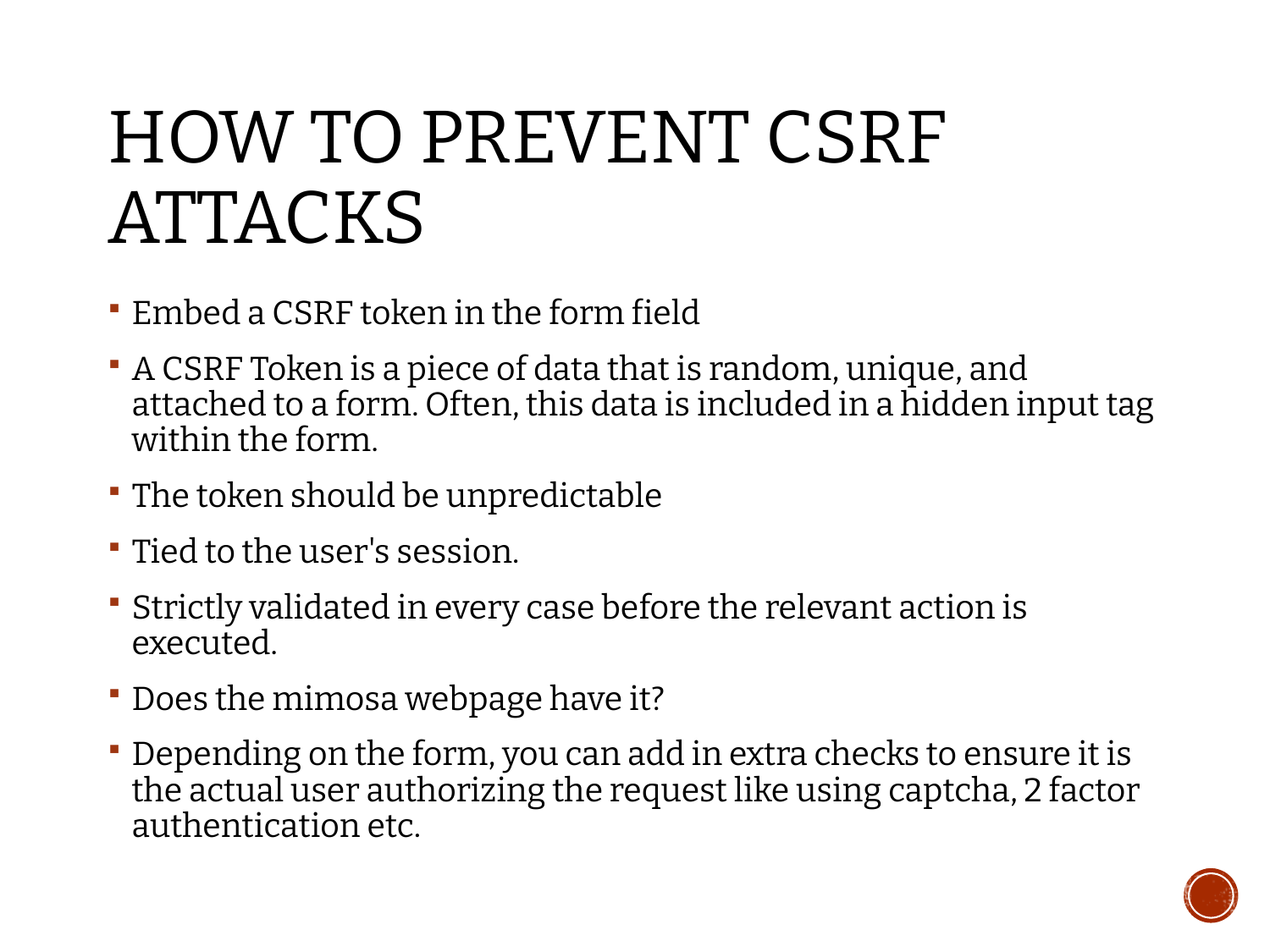

# How to prevent csrf attacks
Embed a CSRF token in the form field
A CSRF Token is a piece of data that is random, unique, and attached to a form. Often, this data is included in a hidden input tag within the form.
The token should be unpredictable
Tied to the user's session.
Strictly validated in every case before the relevant action is executed.
Does the mimosa webpage have it?
Depending on the form, you can add in extra checks to ensure it is the actual user authorizing the request like using captcha, 2 factor authentication etc.